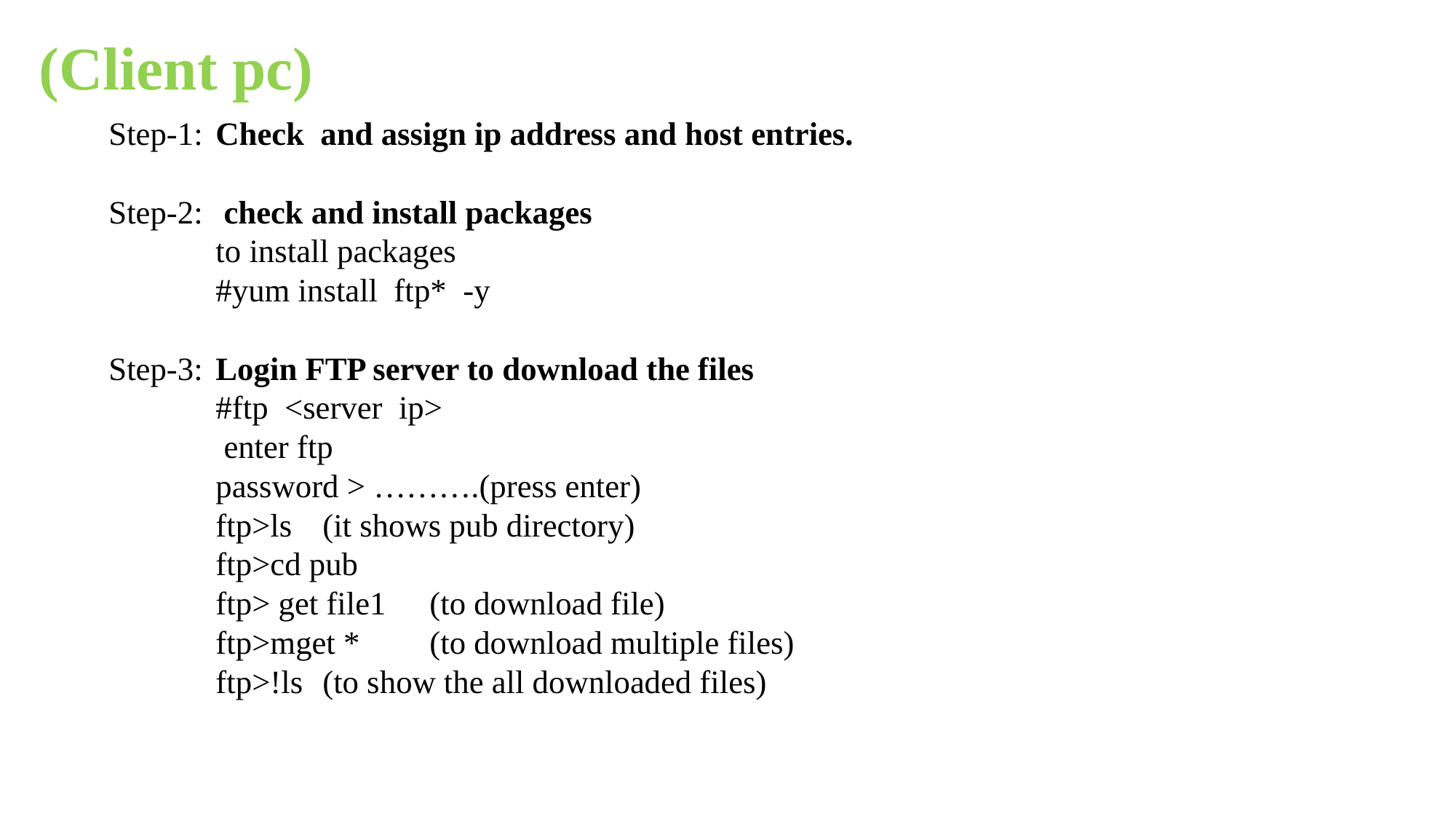

(Client pc)
Step-1: 		Check  and assign ip address and host entries.

Step-2: 		 check and install packages
				to install packages
					#yum install  ftp*  -y

Step-3: 		Login FTP server to download the files
				#ftp  <server  ip>
				 enter ftp
				password > ……….(press enter)
				ftp>ls			(it shows pub directory)
				ftp>cd pub
				ftp> get file1	(to download file)
				ftp>mget *		(to download multiple files)
				ftp>!ls			(to show the all downloaded files)